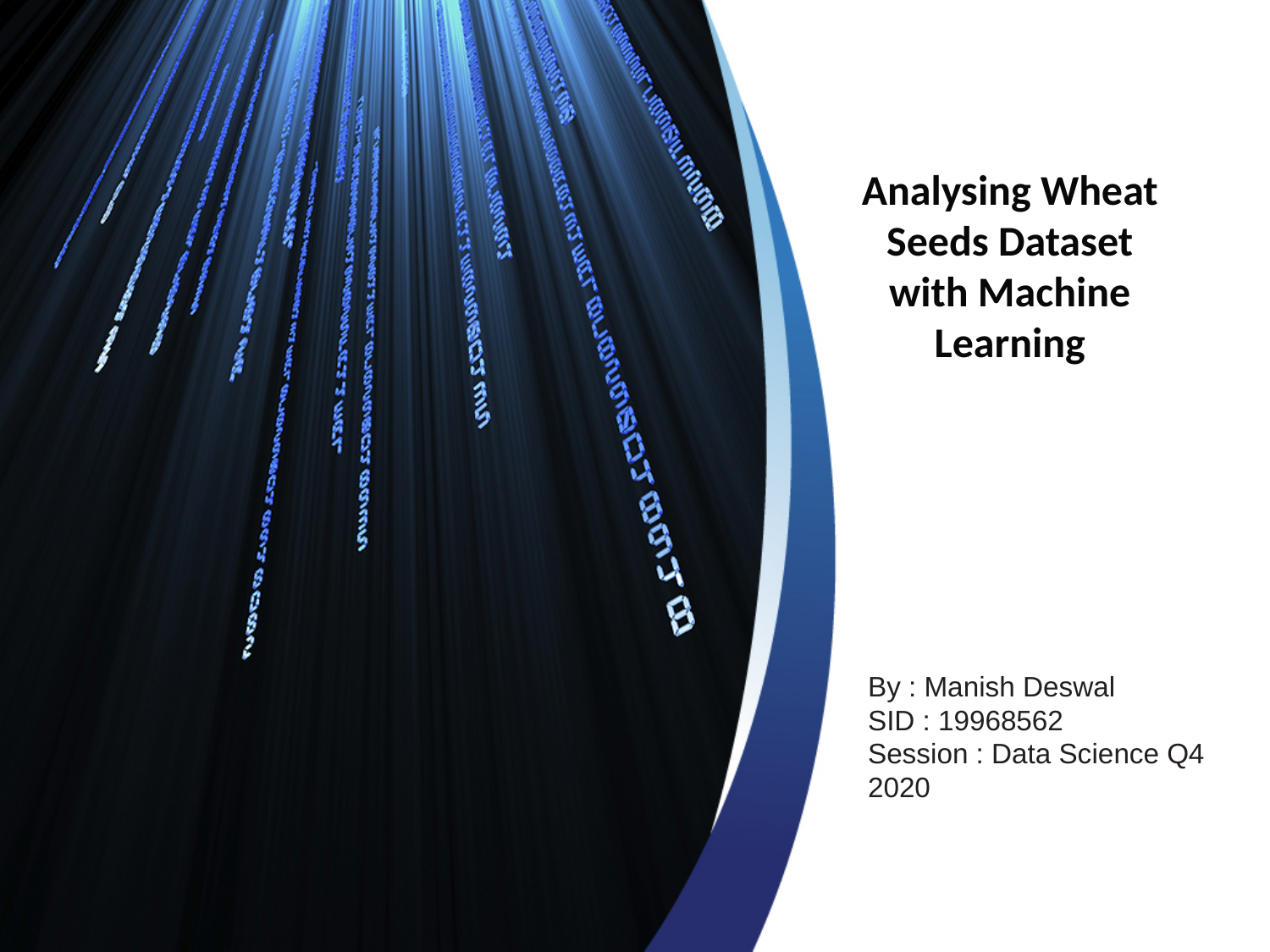

Analysing Wheat Seeds Dataset with Machine Learning

# By : Manish Deswal SID : 19968562 Session : Data Science Q4 2020